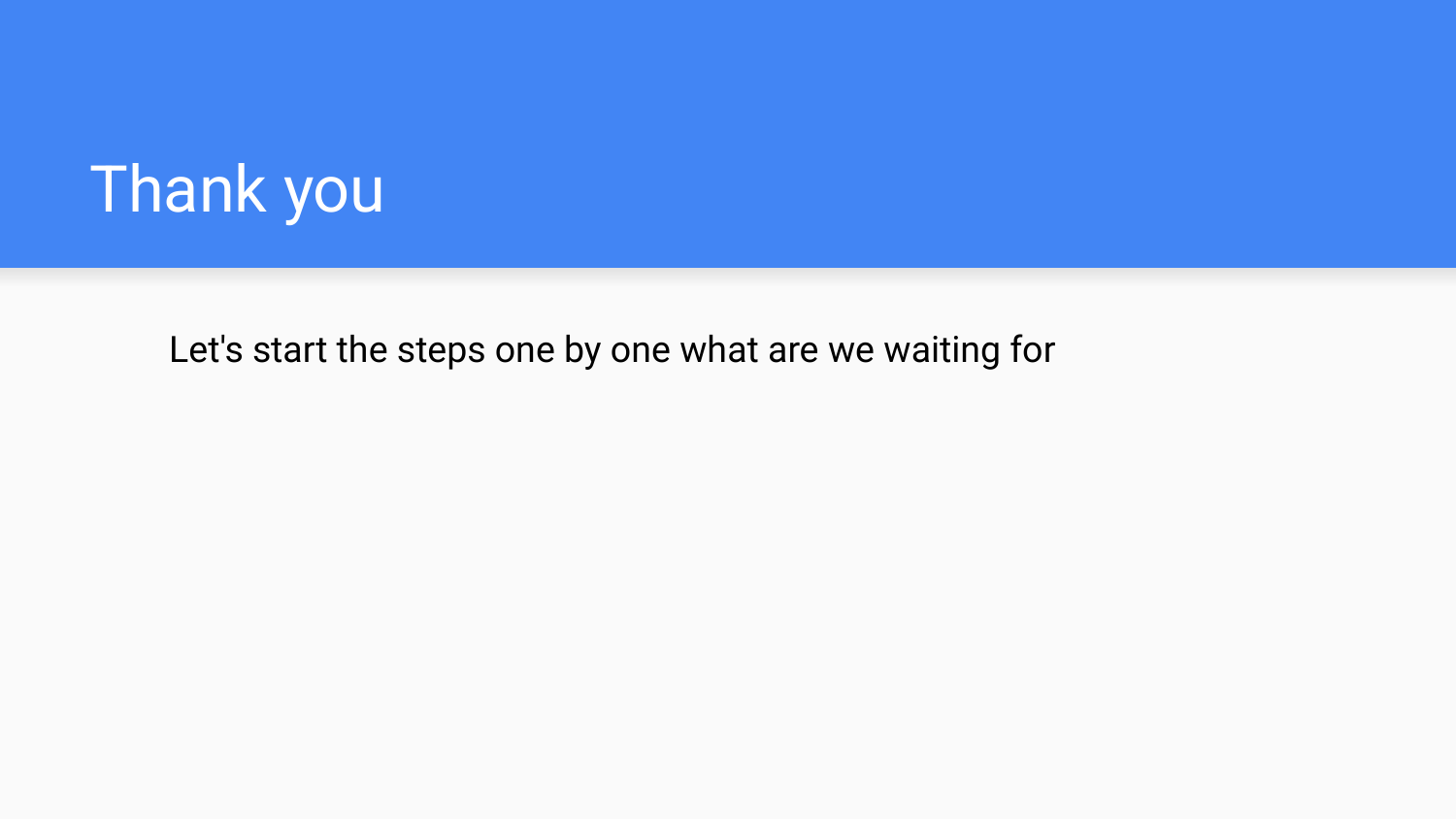

# Thank you
Let's start the steps one by one what are we waiting for